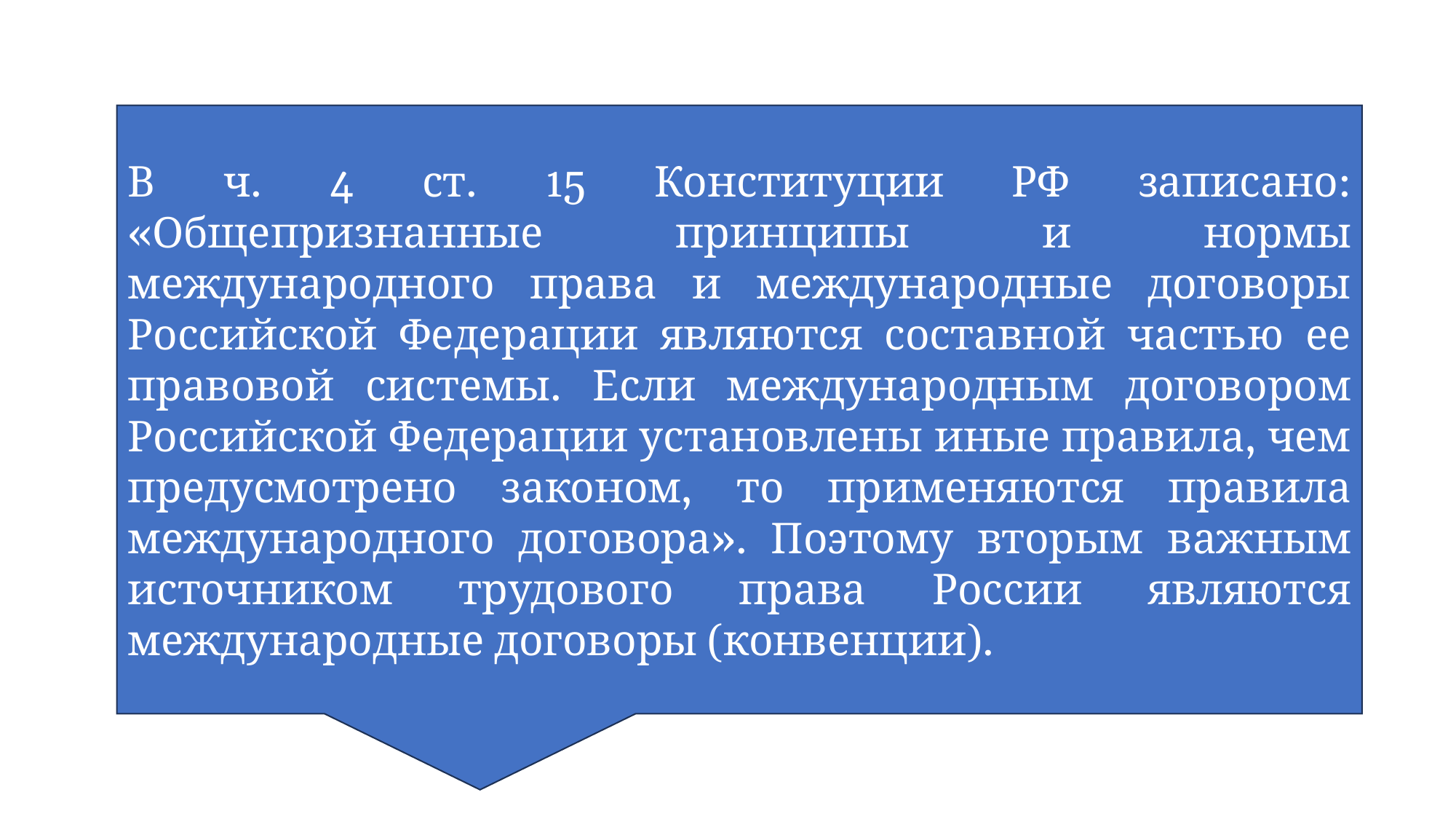

В ч. 4 ст. 15 Конституции РФ записано: «Общепризнанные принципы и нормы международного права и международные договоры Российской Федерации являются составной частью ее правовой системы. Если международным договором Российской Федерации установлены иные правила, чем предусмотрено законом, то применяются правила международного договора». Поэтому вторым важным источником трудового права России являются международные договоры (конвенции).